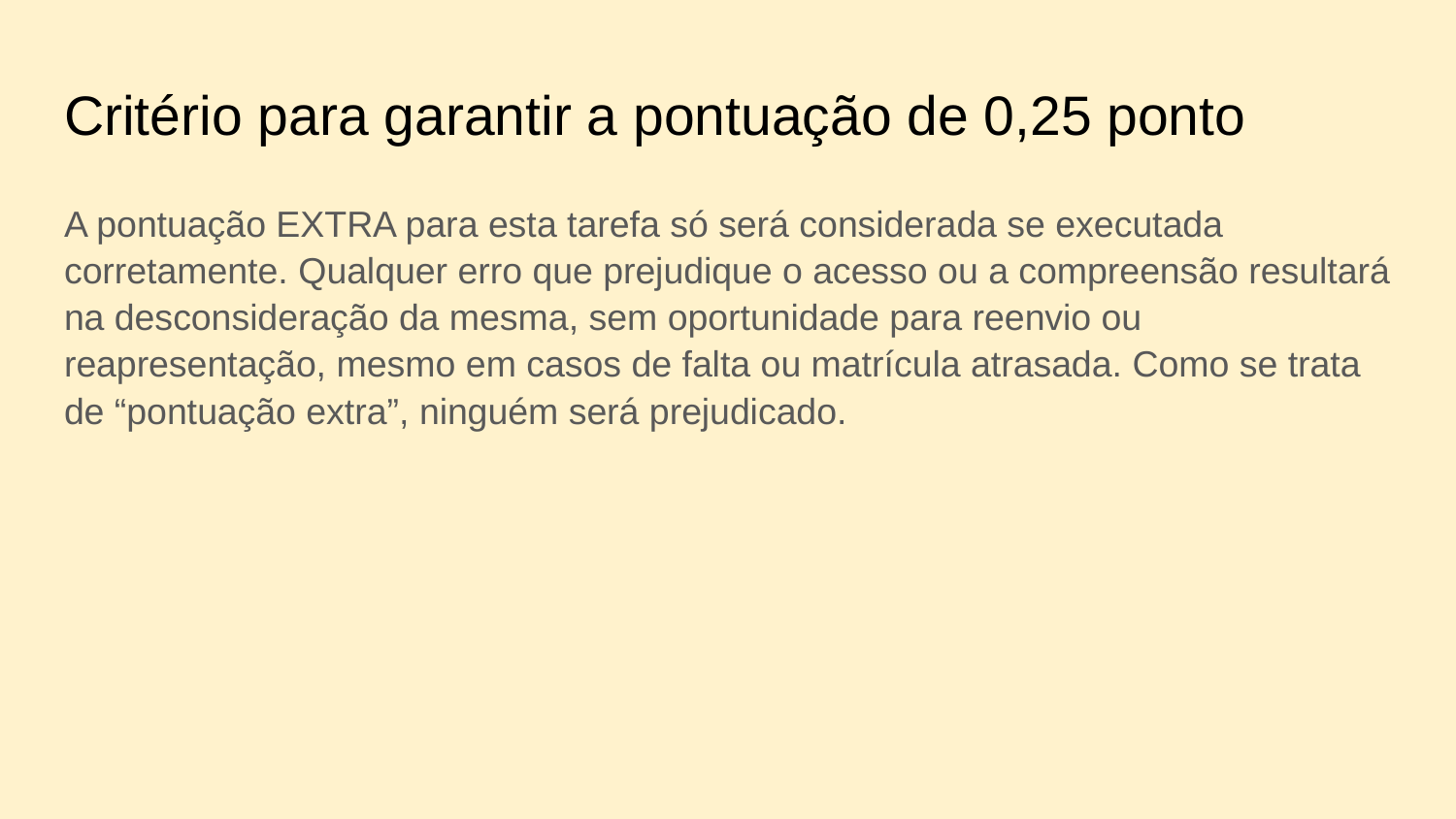

# Critério para garantir a pontuação de 0,25 ponto
A pontuação EXTRA para esta tarefa só será considerada se executada corretamente. Qualquer erro que prejudique o acesso ou a compreensão resultará na desconsideração da mesma, sem oportunidade para reenvio ou reapresentação, mesmo em casos de falta ou matrícula atrasada. Como se trata de “pontuação extra”, ninguém será prejudicado.